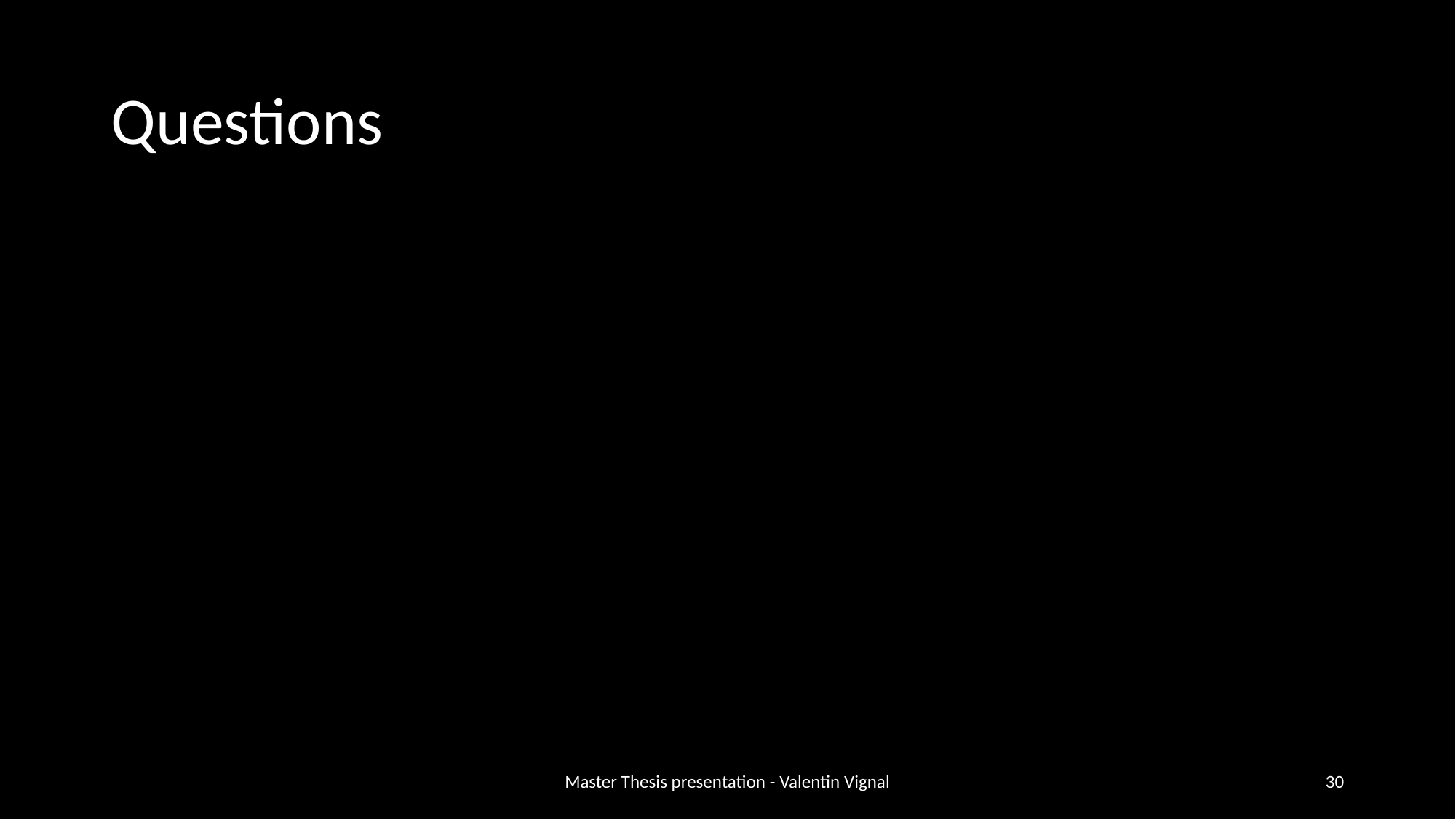

# Questions

Master Thesis presentation - Valentin Vignal
30